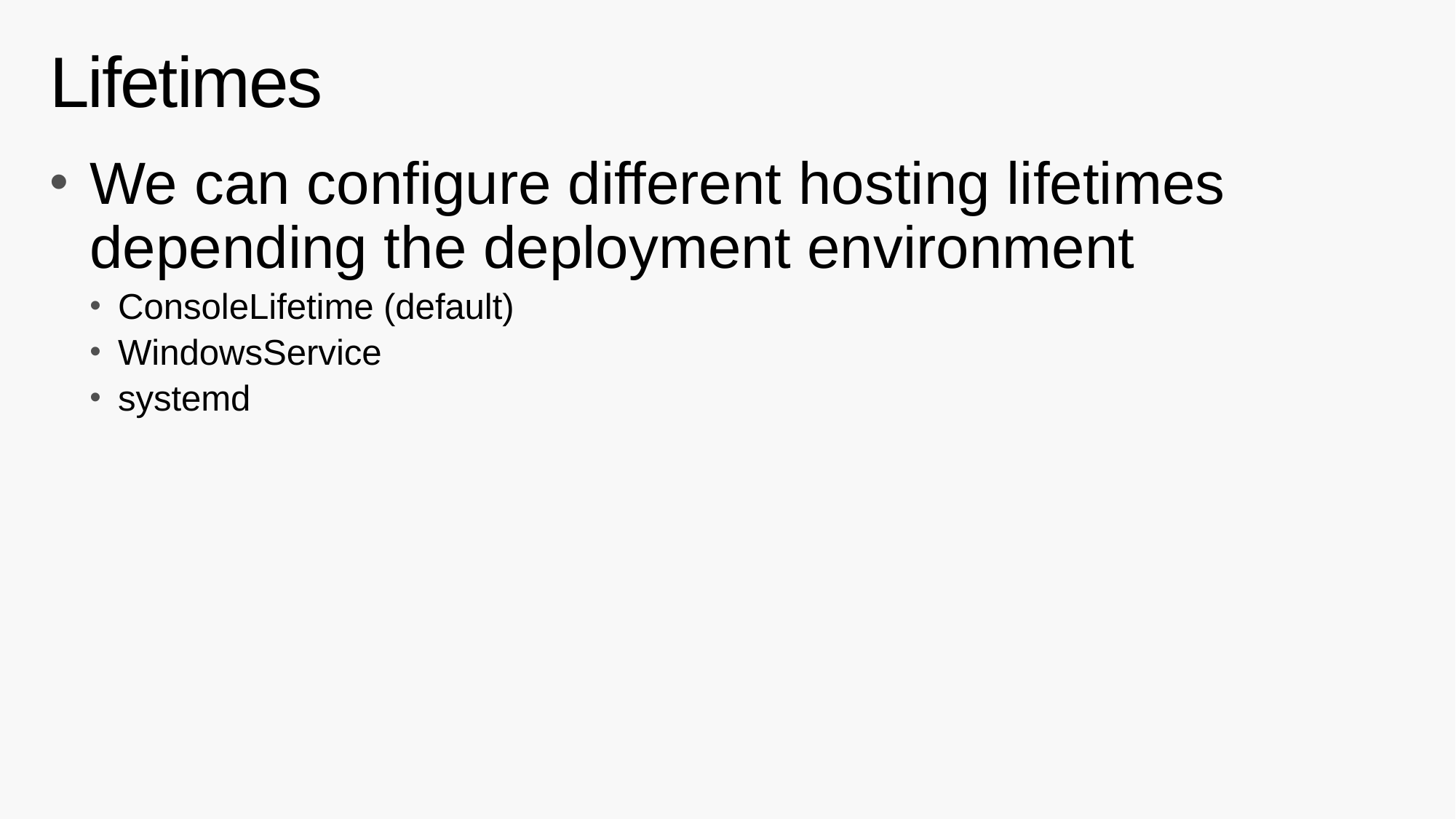

# Lifetimes
We can configure different hosting lifetimes depending the deployment environment
ConsoleLifetime (default)
WindowsService
systemd